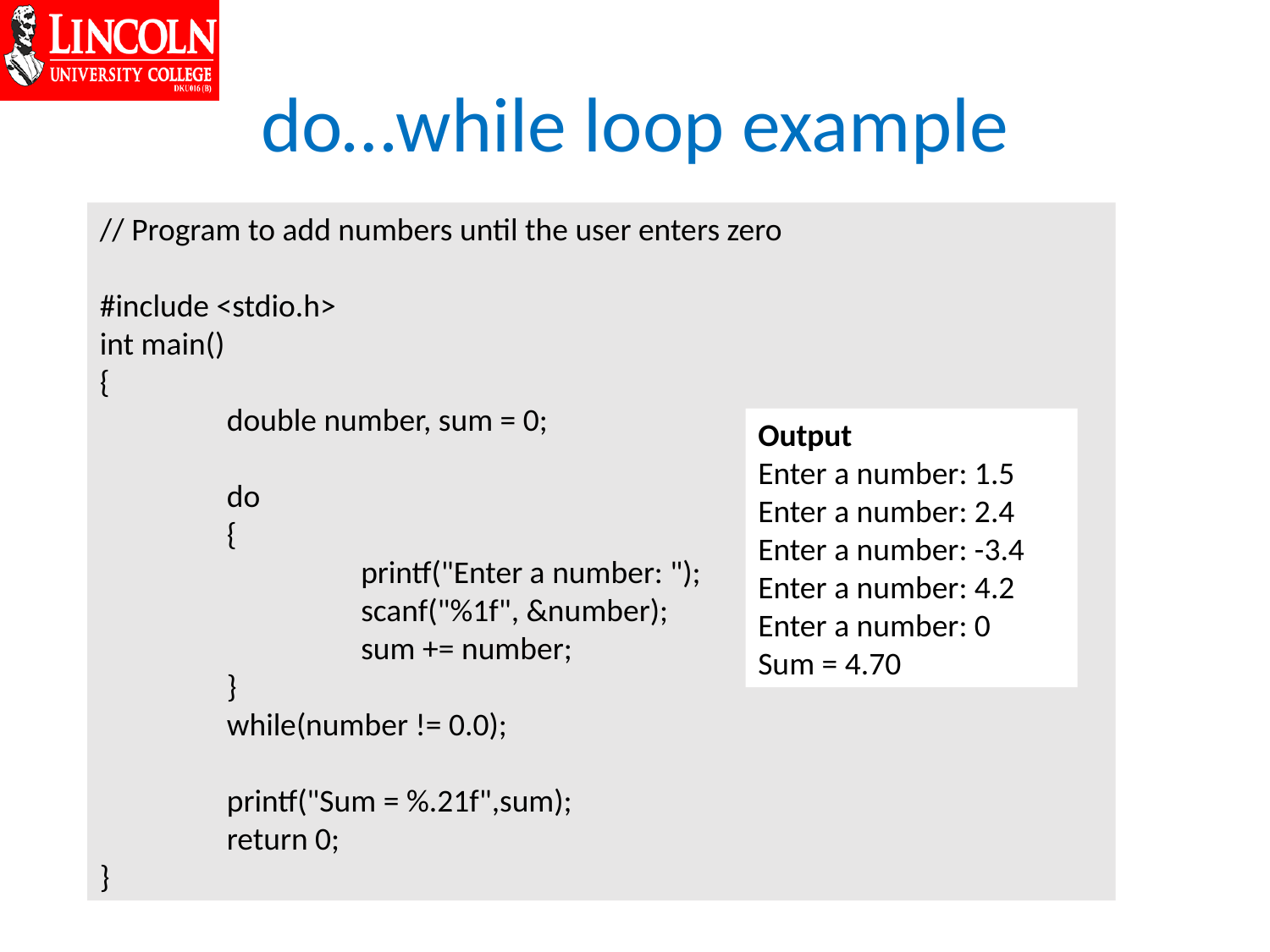

# do…while loop example
// Program to add numbers until the user enters zero

#include <stdio.h>
int main()
{
  	double number, sum = 0;

	do
	{
   		 printf("Enter a number: ");
   		 scanf("%1f", &number);
   		 sum += number;
  	}
 	while(number != 0.0);

  	printf("Sum = %.21f",sum);
	return 0;
}
Output
Enter a number: 1.5
Enter a number: 2.4
Enter a number: -3.4
Enter a number: 4.2
Enter a number: 0
Sum = 4.70